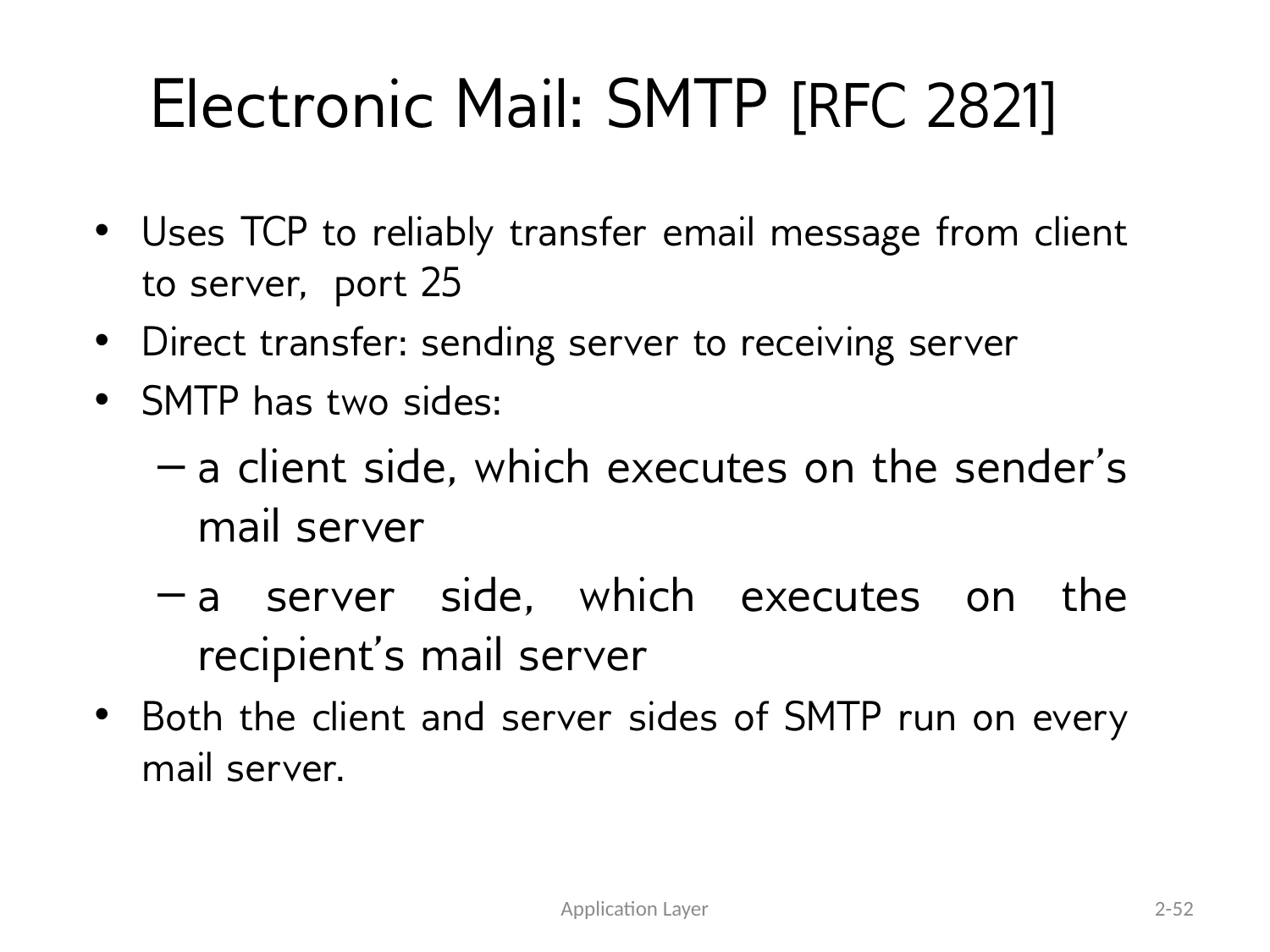

# Electronic Mail: SMTP [RFC 2821]
Uses TCP to reliably transfer email message from client to server,  port 25
Direct transfer: sending server to receiving server
SMTP has two sides:
a client side, which executes on the sender’s mail server
a server side, which executes on the recipient’s mail server
Both the client and server sides of SMTP run on every mail server.

Application Layer
2-52